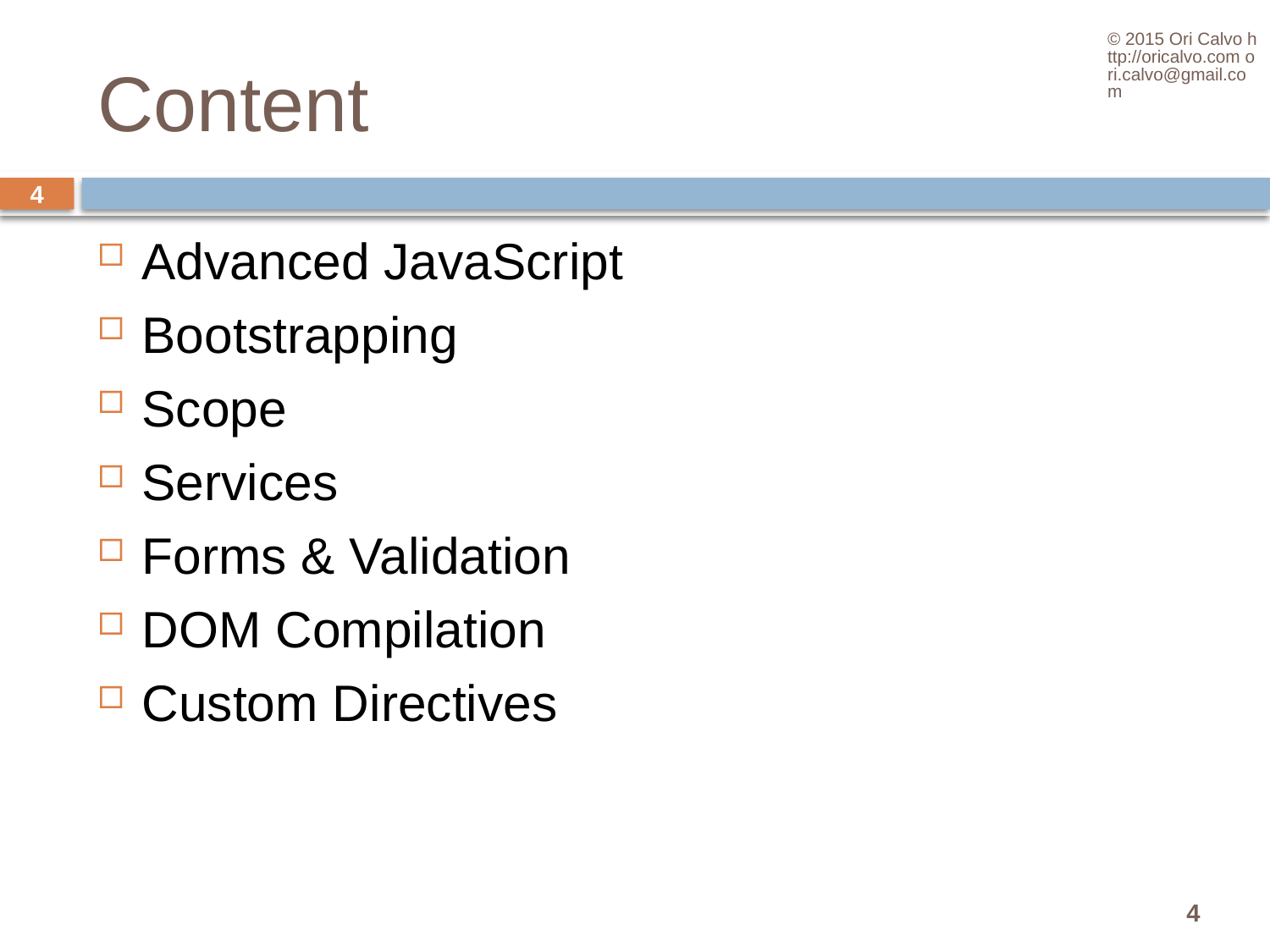

© 2015 Ori Calvo http://oricalvo.com ori.calvo@gmail.com
# Content
4
Advanced JavaScript
Bootstrapping
Scope
Services
Forms & Validation
DOM Compilation
Custom Directives